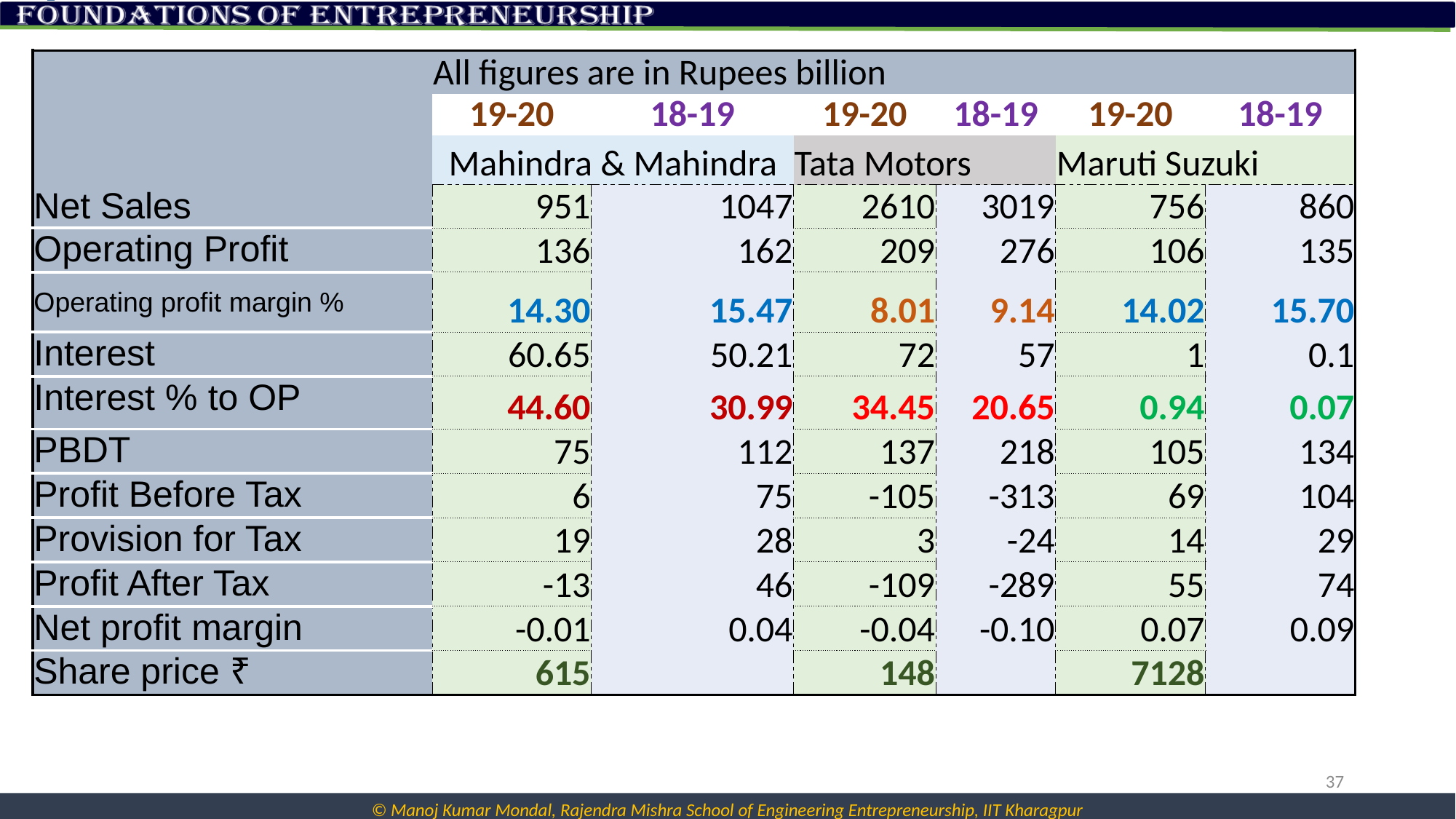

|  | All figures are in Rupees billion |  |  |  |  |  |
| --- | --- | --- | --- | --- | --- | --- |
|  | 19-20 | 18-19 | 19-20 | 18-19 | 19-20 | 18-19 |
|  | Mahindra & Mahindra |  | Tata Motors |  | Maruti Suzuki |  |
| Net Sales | 951 | 1047 | 2610 | 3019 | 756 | 860 |
| Operating Profit | 136 | 162 | 209 | 276 | 106 | 135 |
| Operating profit margin % | 14.30 | 15.47 | 8.01 | 9.14 | 14.02 | 15.70 |
| Interest | 60.65 | 50.21 | 72 | 57 | 1 | 0.1 |
| Interest % to OP | 44.60 | 30.99 | 34.45 | 20.65 | 0.94 | 0.07 |
| PBDT | 75 | 112 | 137 | 218 | 105 | 134 |
| Profit Before Tax | 6 | 75 | -105 | -313 | 69 | 104 |
| Provision for Tax | 19 | 28 | 3 | -24 | 14 | 29 |
| Profit After Tax | -13 | 46 | -109 | -289 | 55 | 74 |
| Net profit margin | -0.01 | 0.04 | -0.04 | -0.10 | 0.07 | 0.09 |
| Share price ₹ | 615 |  | 148 |  | 7128 |  |
37